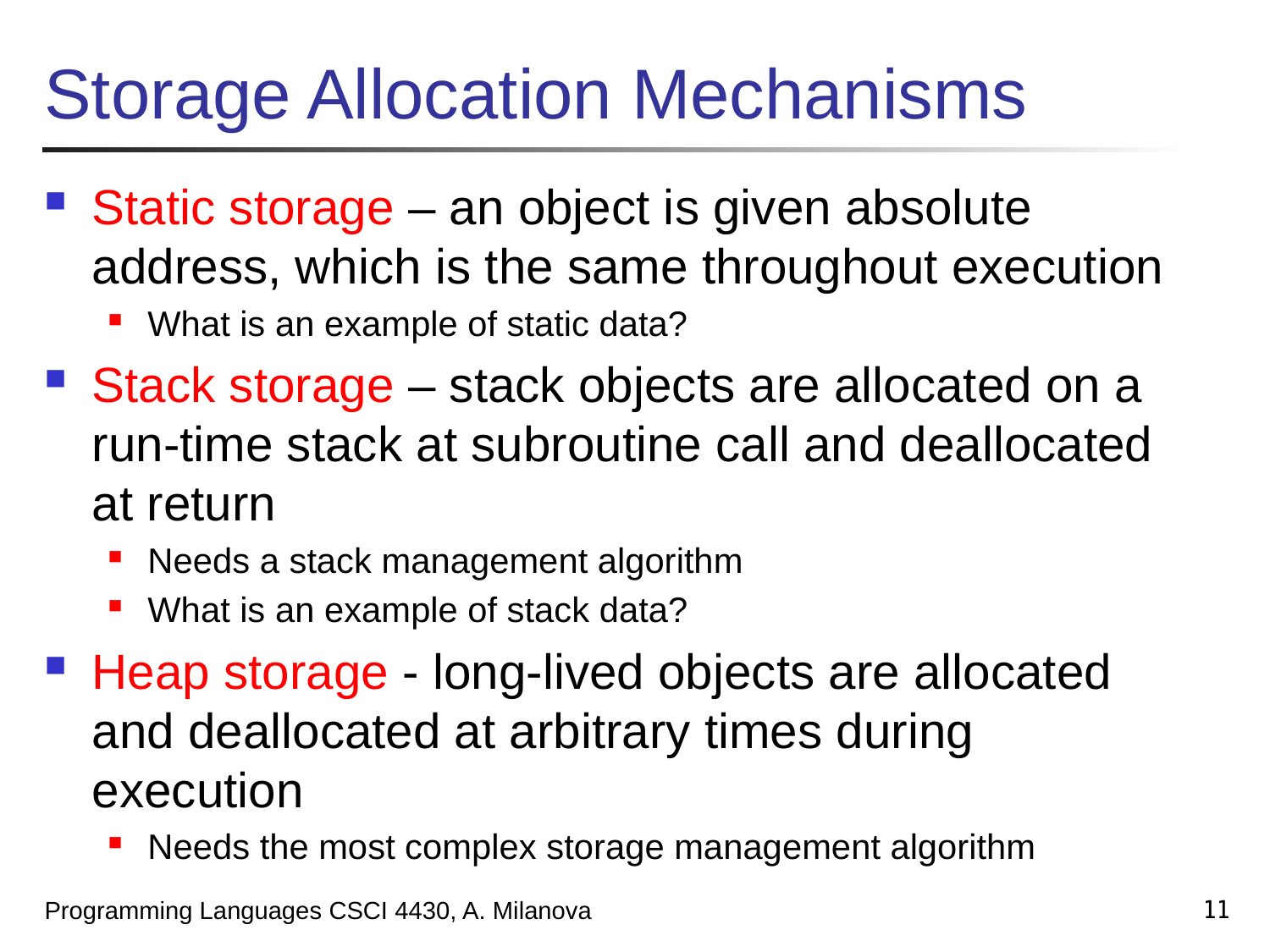

# Storage Allocation Mechanisms
Static storage – an object is given absolute address, which is the same throughout execution
What is an example of static data?
Stack storage – stack objects are allocated on a run-time stack at subroutine call and deallocated at return
Needs a stack management algorithm
What is an example of stack data?
Heap storage - long-lived objects are allocated and deallocated at arbitrary times during execution
Needs the most complex storage management algorithm
11
Programming Languages CSCI 4430, A. Milanova